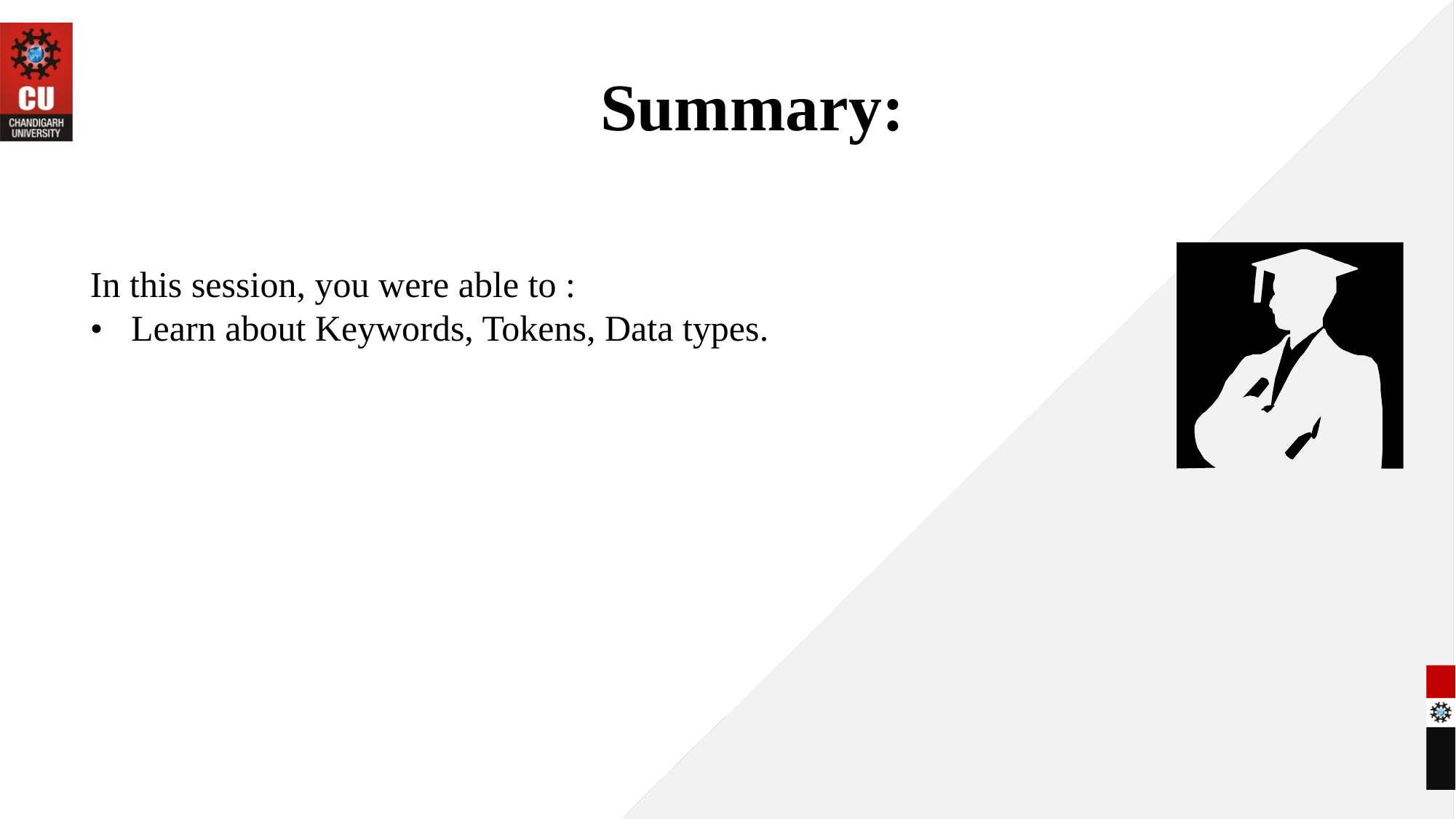

# Summary:

In this session, you were able to :
• 	Learn about Keywords, Tokens, Data types.